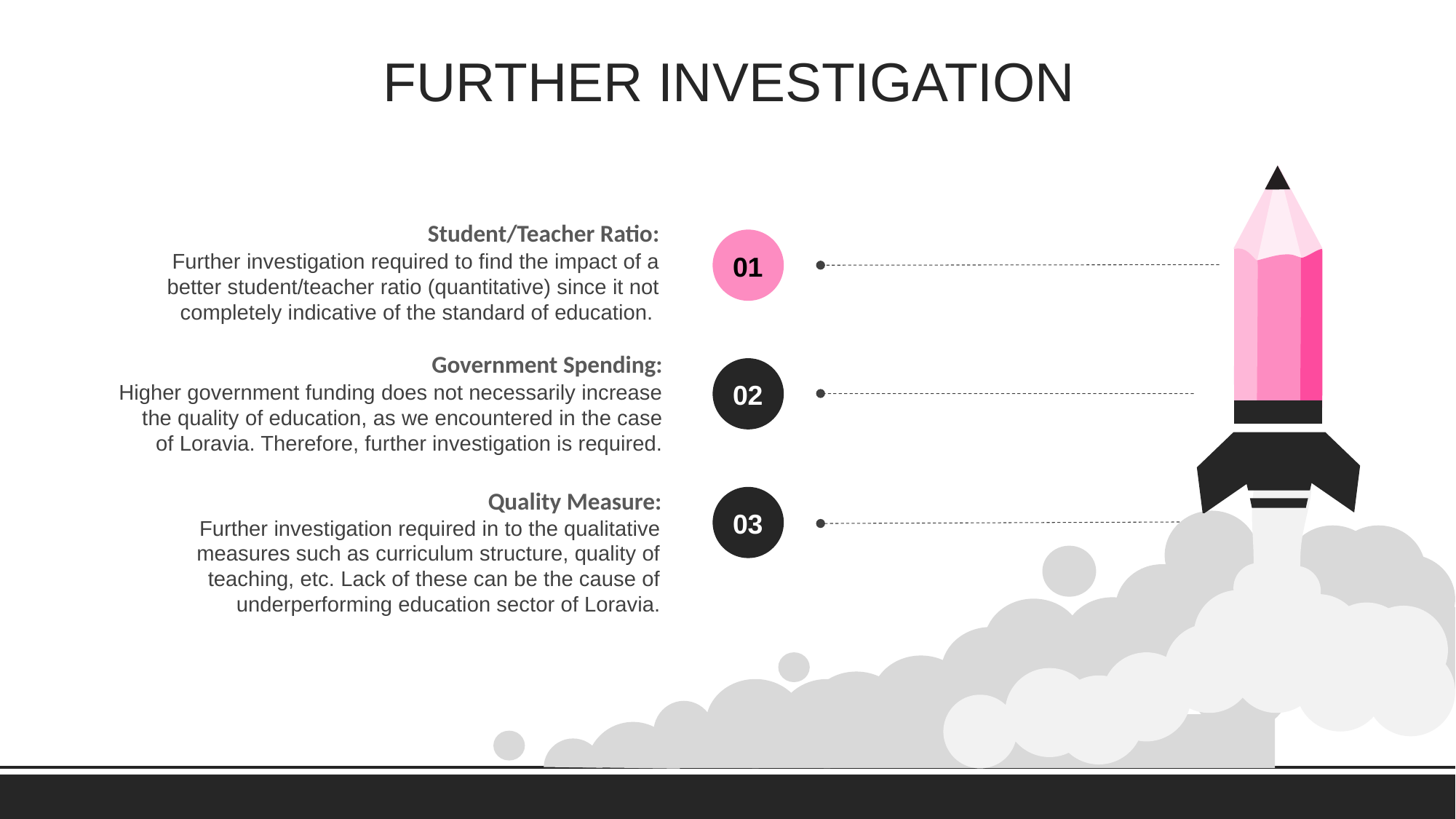

FURTHER INVESTIGATION

Student/Teacher Ratio:
Further investigation required to find the impact of a better student/teacher ratio (quantitative) since it not completely indicative of the standard of education.

01
Government Spending:
Higher government funding does not necessarily increase the quality of education, as we encountered in the case of Loravia. Therefore, further investigation is required.

02

Quality Measure:
Further investigation required in to the qualitative measures such as curriculum structure, quality of teaching, etc. Lack of these can be the cause of underperforming education sector of Loravia.

03